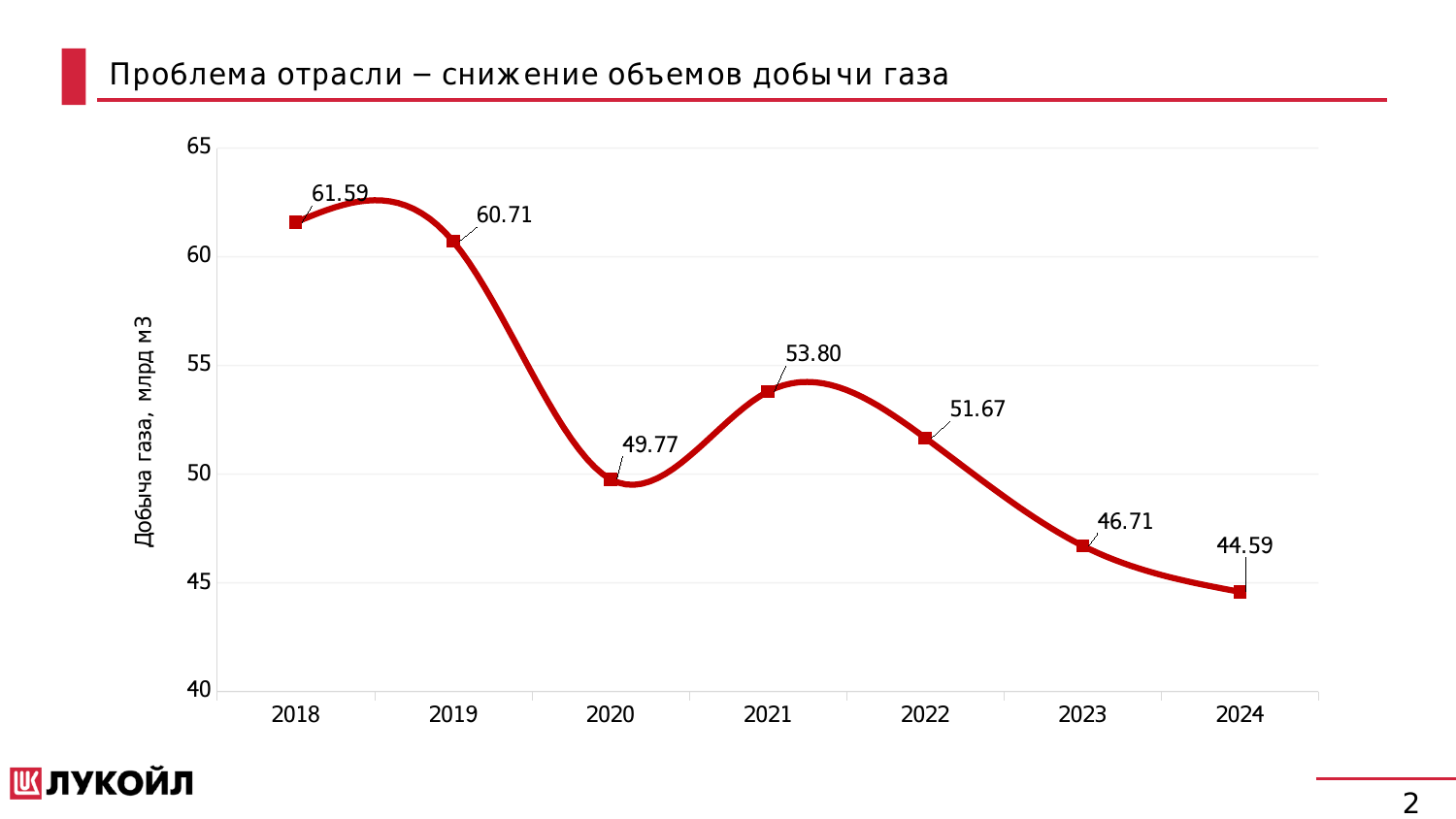

# Проблема отрасли – снижение объемов добычи газа

### Chart

| Category |  |
|---|---|
| 43101 | 61.59 |
| 43466 | 60.71 |
| 43831 | 49.77 |
| 44197 | 53.8 |
| 44562 | 51.67 |
| 44927 | 46.71 |
| 45292 | 44.59 |